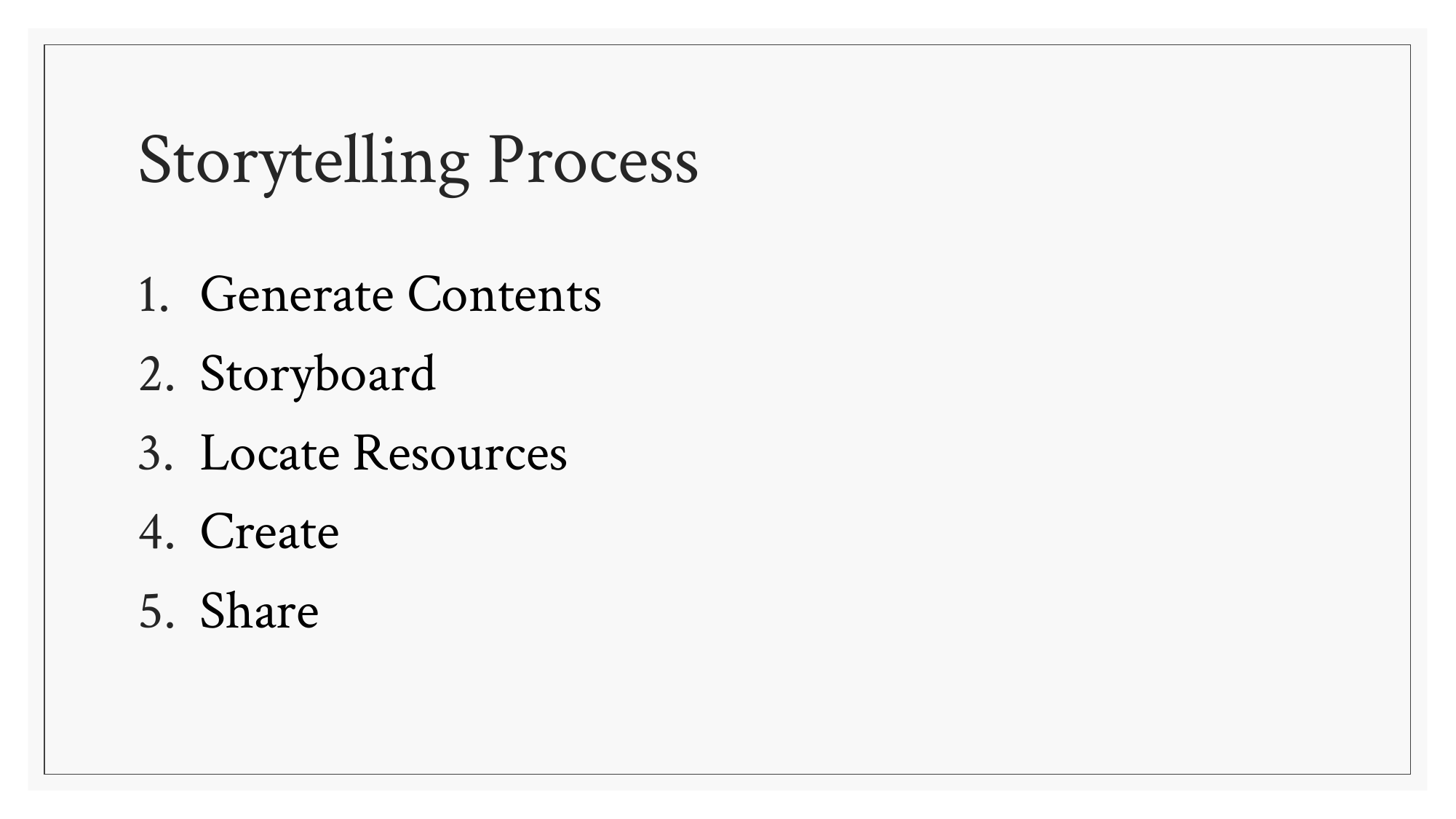

# Storytelling Process
Generate Contents
Storyboard
Locate Resources
Create
Share